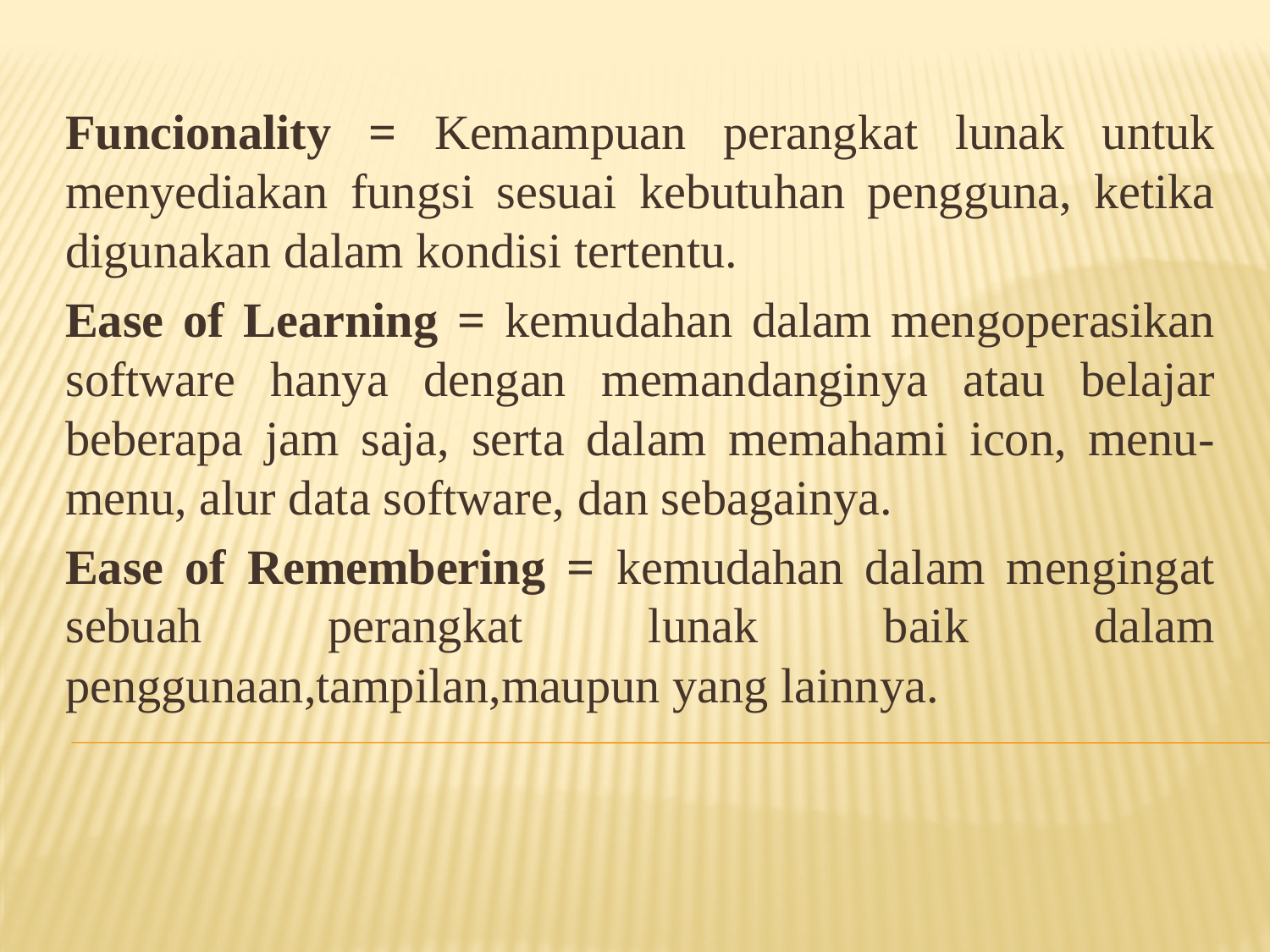

Funcionality = Kemampuan perangkat lunak untuk menyediakan fungsi sesuai kebutuhan pengguna, ketika digunakan dalam kondisi tertentu.
Ease of Learning = kemudahan dalam mengoperasikan software hanya dengan memandanginya atau belajar beberapa jam saja, serta dalam memahami icon, menu-menu, alur data software, dan sebagainya.
Ease of Remembering = kemudahan dalam mengingat sebuah perangkat lunak baik dalam penggunaan,tampilan,maupun yang lainnya.